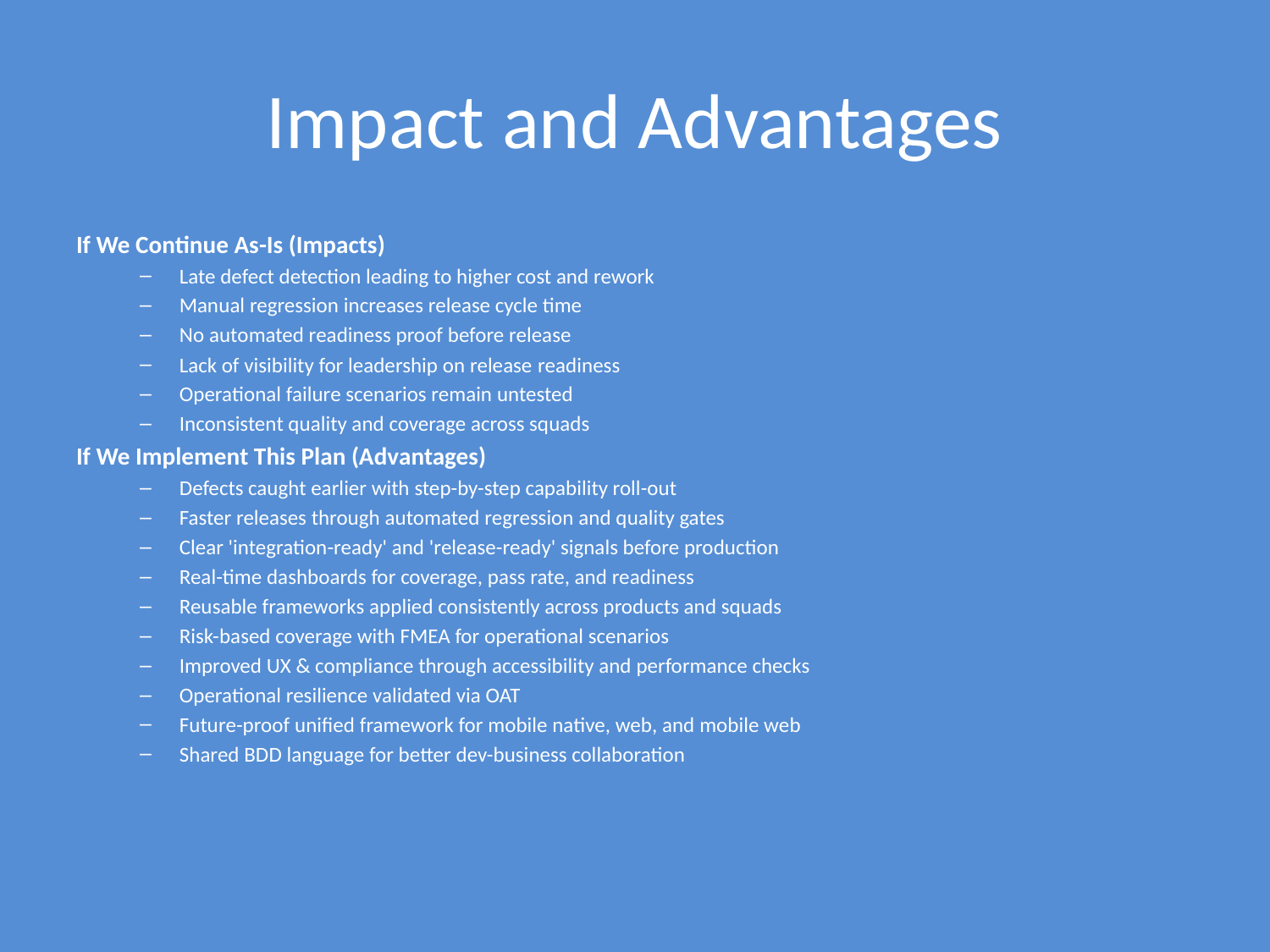

# Impact and Advantages
If We Continue As-Is (Impacts)
Late defect detection leading to higher cost and rework
Manual regression increases release cycle time
No automated readiness proof before release
Lack of visibility for leadership on release readiness
Operational failure scenarios remain untested
Inconsistent quality and coverage across squads
If We Implement This Plan (Advantages)
Defects caught earlier with step-by-step capability roll-out
Faster releases through automated regression and quality gates
Clear 'integration-ready' and 'release-ready' signals before production
Real-time dashboards for coverage, pass rate, and readiness
Reusable frameworks applied consistently across products and squads
Risk-based coverage with FMEA for operational scenarios
Improved UX & compliance through accessibility and performance checks
Operational resilience validated via OAT
Future-proof unified framework for mobile native, web, and mobile web
Shared BDD language for better dev-business collaboration